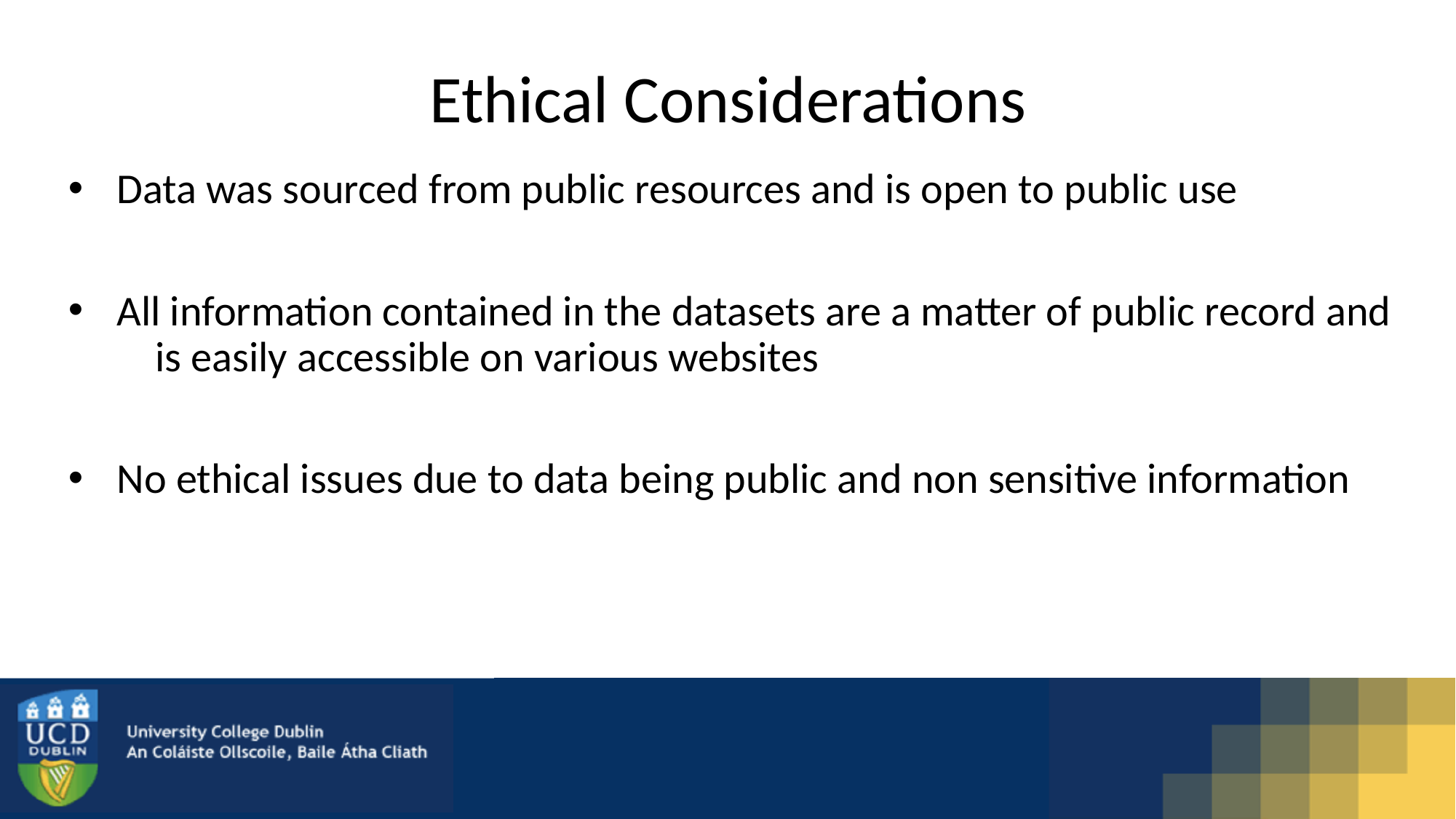

# Ethical Considerations
Data was sourced from public resources and is open to public use

All information contained in the datasets are a matter of public record and     is easily accessible on various websites

No ethical issues due to data being public and non sensitive information